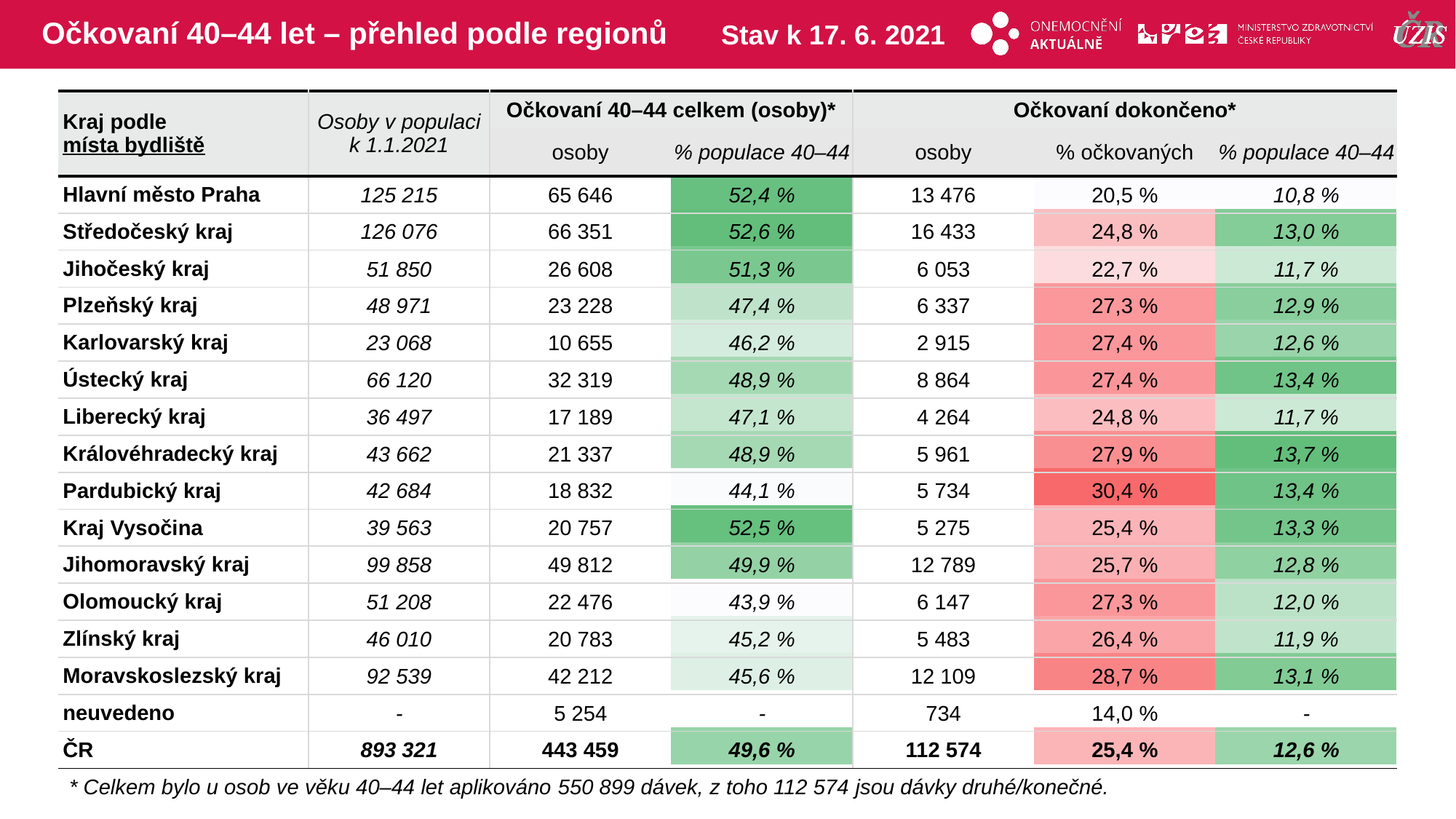

# Očkovaní 40–44 let – přehled podle regionů
Stav k 17. 6. 2021
| Kraj podle místa bydliště | Osoby v populaci k 1.1.2021 | Očkovaní 40–44 celkem (osoby)\* |  | Očkovaní dokončeno\* |  |  |
| --- | --- | --- | --- | --- | --- | --- |
|  |  | osoby | % populace 40–44 | osoby | % očkovaných | % populace 40–44 |
| Hlavní město Praha | 125 215 | 65 646 | 52,4 % | 13 476 | 20,5 % | 10,8 % |
| Středočeský kraj | 126 076 | 66 351 | 52,6 % | 16 433 | 24,8 % | 13,0 % |
| Jihočeský kraj | 51 850 | 26 608 | 51,3 % | 6 053 | 22,7 % | 11,7 % |
| Plzeňský kraj | 48 971 | 23 228 | 47,4 % | 6 337 | 27,3 % | 12,9 % |
| Karlovarský kraj | 23 068 | 10 655 | 46,2 % | 2 915 | 27,4 % | 12,6 % |
| Ústecký kraj | 66 120 | 32 319 | 48,9 % | 8 864 | 27,4 % | 13,4 % |
| Liberecký kraj | 36 497 | 17 189 | 47,1 % | 4 264 | 24,8 % | 11,7 % |
| Královéhradecký kraj | 43 662 | 21 337 | 48,9 % | 5 961 | 27,9 % | 13,7 % |
| Pardubický kraj | 42 684 | 18 832 | 44,1 % | 5 734 | 30,4 % | 13,4 % |
| Kraj Vysočina | 39 563 | 20 757 | 52,5 % | 5 275 | 25,4 % | 13,3 % |
| Jihomoravský kraj | 99 858 | 49 812 | 49,9 % | 12 789 | 25,7 % | 12,8 % |
| Olomoucký kraj | 51 208 | 22 476 | 43,9 % | 6 147 | 27,3 % | 12,0 % |
| Zlínský kraj | 46 010 | 20 783 | 45,2 % | 5 483 | 26,4 % | 11,9 % |
| Moravskoslezský kraj | 92 539 | 42 212 | 45,6 % | 12 109 | 28,7 % | 13,1 % |
| neuvedeno | - | 5 254 | - | 734 | 14,0 % | - |
| ČR | 893 321 | 443 459 | 49,6 % | 112 574 | 25,4 % | 12,6 % |
|  |  |  |  |  |  |
| --- | --- | --- | --- | --- | --- |
|  |  |  |  |  |  |
|  |  |  |  |  |  |
|  |  |  |  |  |  |
|  |  |  |  |  |  |
|  |  |  |  |  |  |
|  |  |  |  |  |  |
|  |  |  |  |  |  |
|  |  |  |  |  |  |
|  |  |  |  |  |  |
|  |  |  |  |  |  |
|  |  |  |  |  |  |
|  |  |  |  |  |  |
|  |  |  |  |  |  |
|  |  |  |  |  |  |
|  |  |  |  |  |  |
* Celkem bylo u osob ve věku 40–44 let aplikováno 550 899 dávek, z toho 112 574 jsou dávky druhé/konečné.